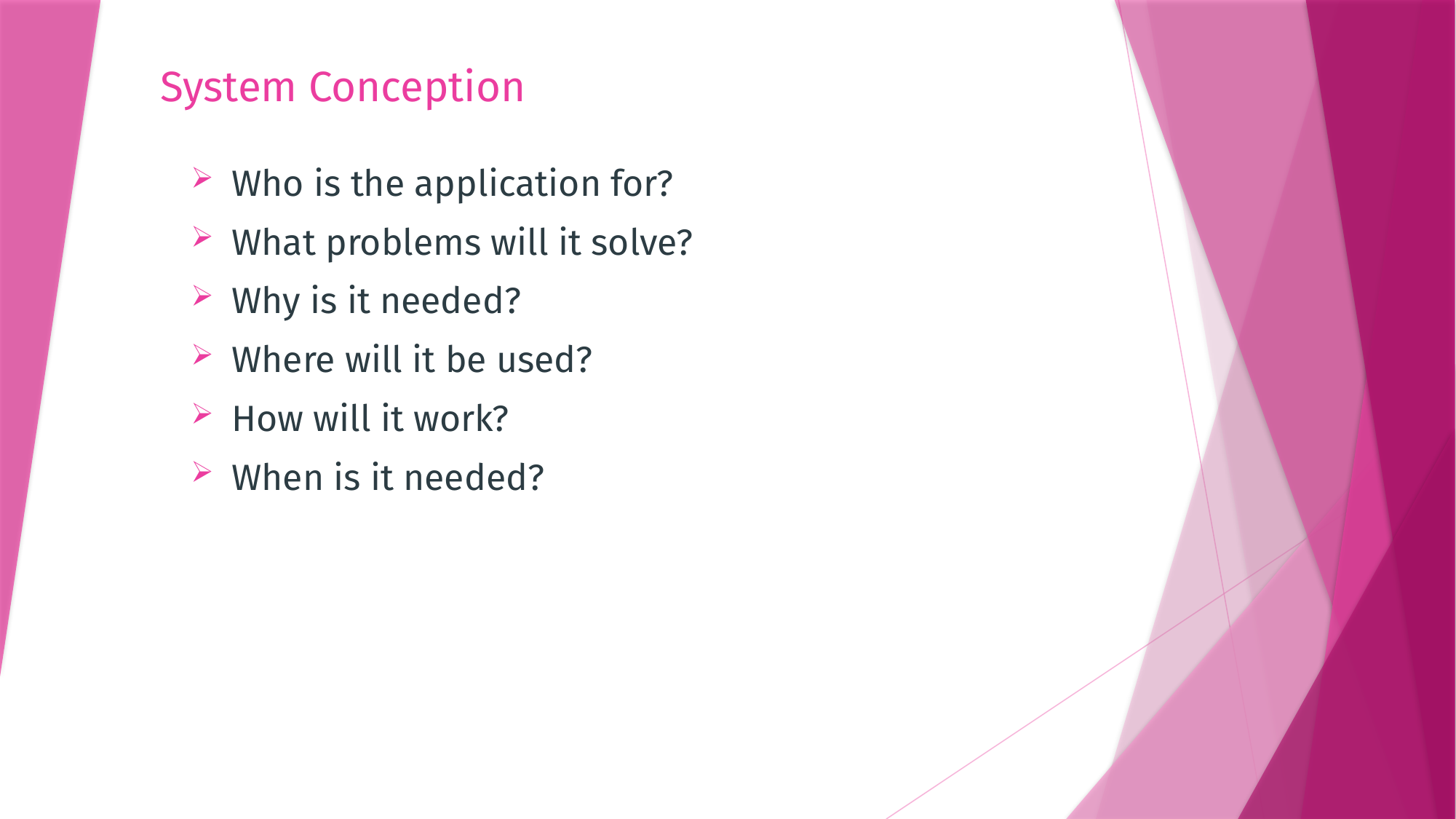

# System Conception
Who is the application for?
What problems will it solve?
Why is it needed?
Where will it be used?
How will it work?
When is it needed?